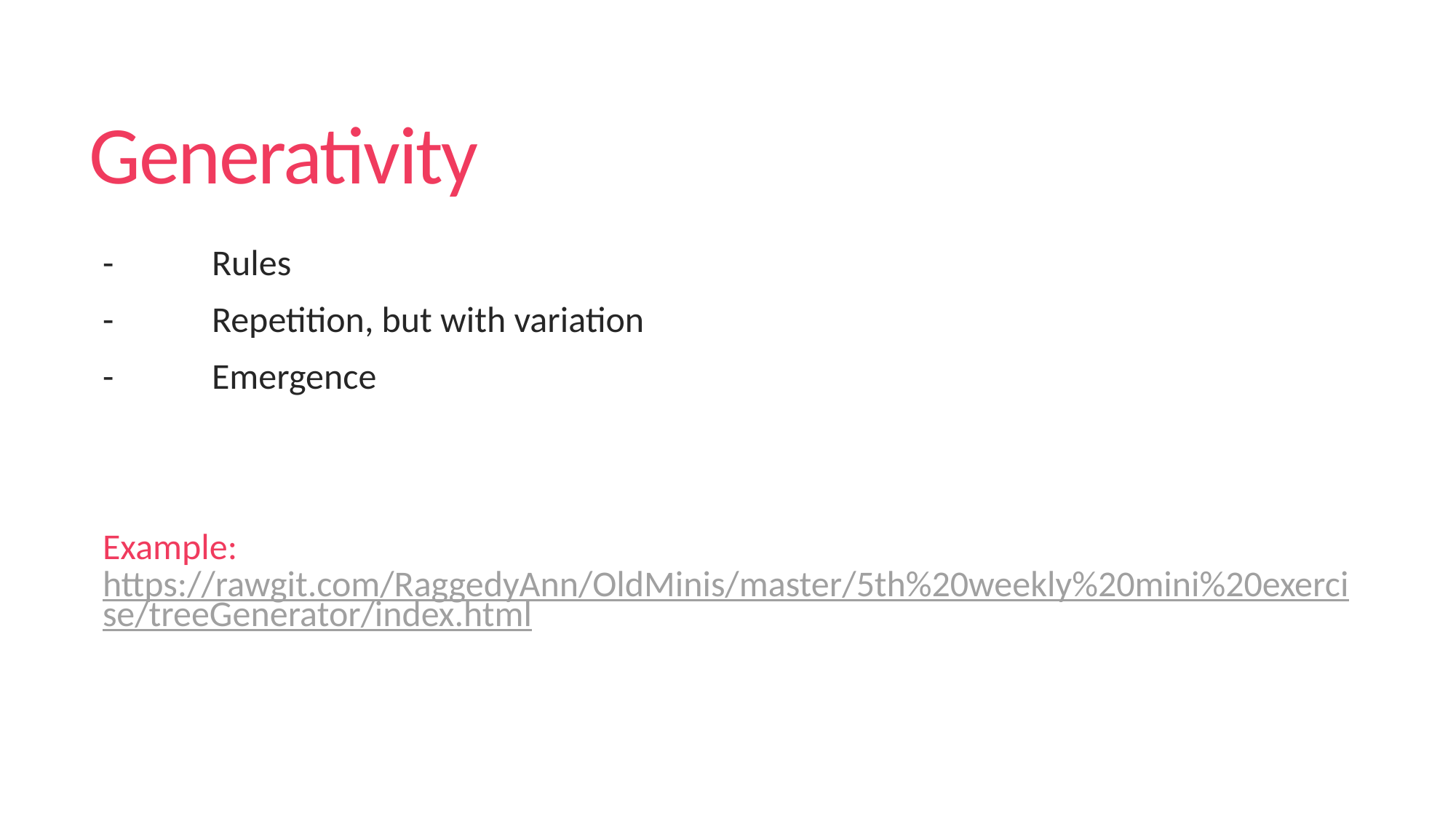

# Generativity
-	Rules
-	Repetition, but with variation
-	Emergence

Example: https://rawgit.com/RaggedyAnn/OldMinis/master/5th%20weekly%20mini%20exercise/treeGenerator/index.html